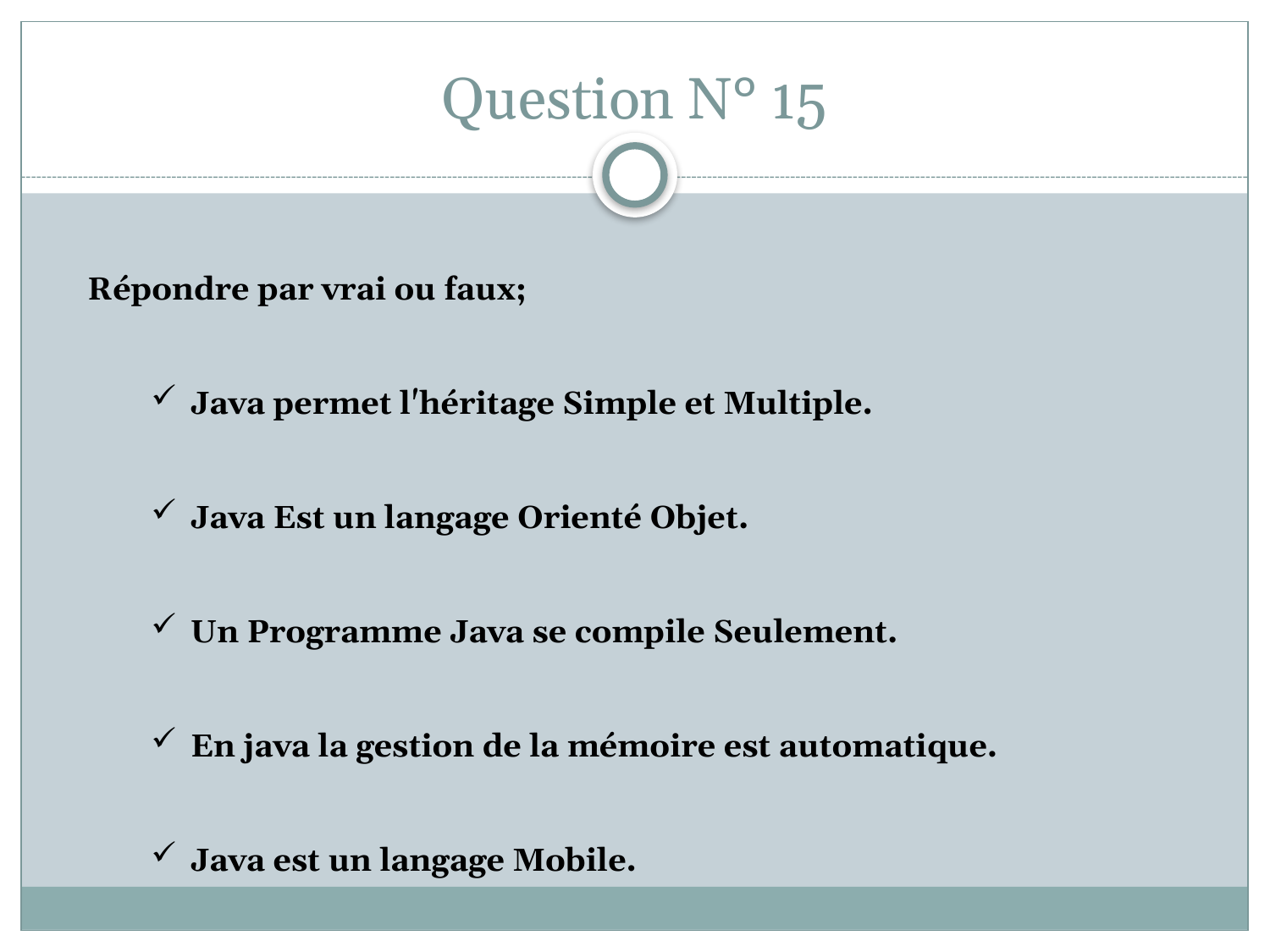

# Question N° 15
Répondre par vrai ou faux;
Java permet l'héritage Simple et Multiple.
Java Est un langage Orienté Objet.
Un Programme Java se compile Seulement.
En java la gestion de la mémoire est automatique.
Java est un langage Mobile.